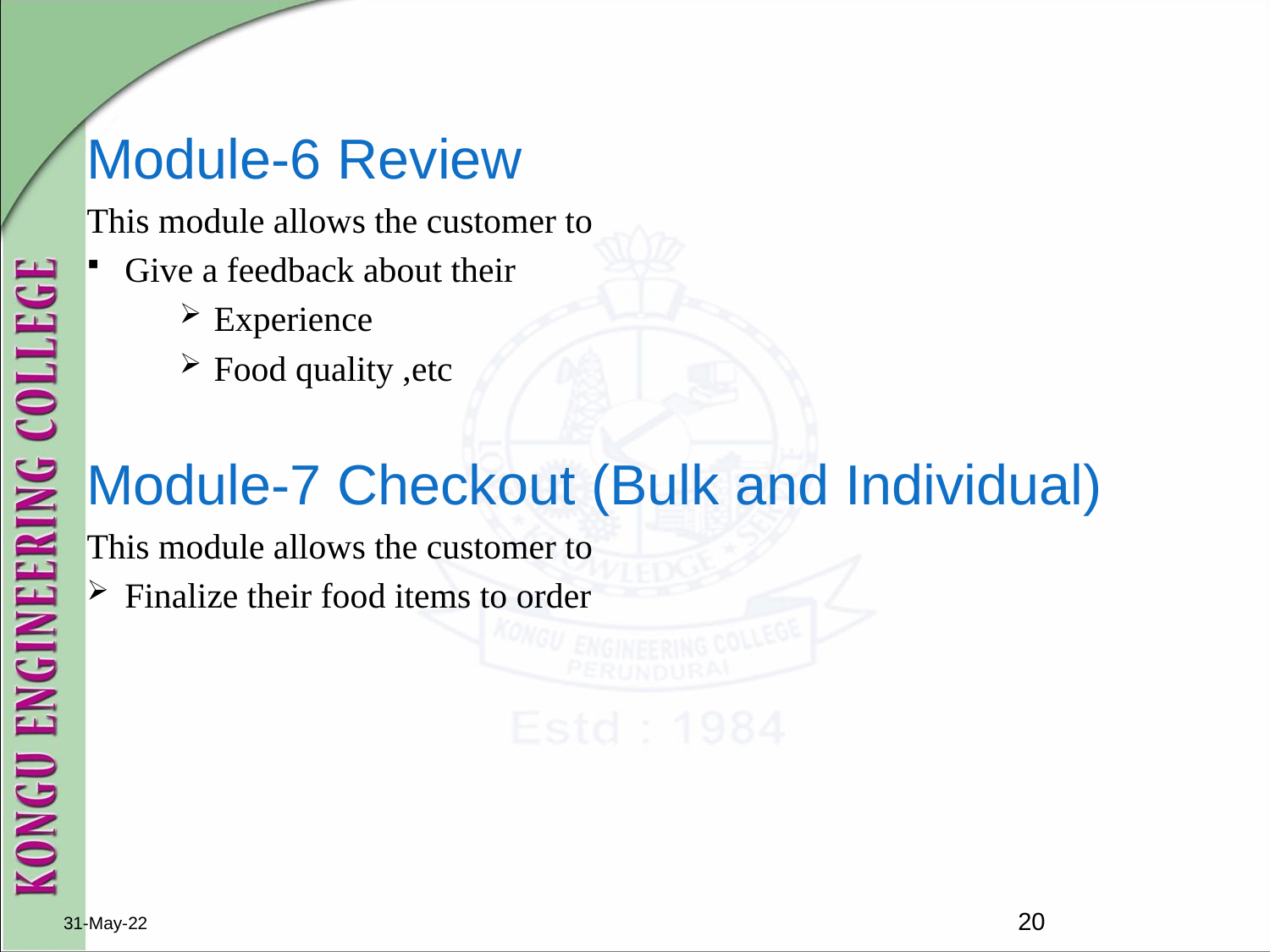

Module-6 Review
This module allows the customer to
Give a feedback about their
Experience
Food quality ,etc

Module-7 Checkout (Bulk and Individual)
This module allows the customer to
Finalize their food items to order

31-May-22
20